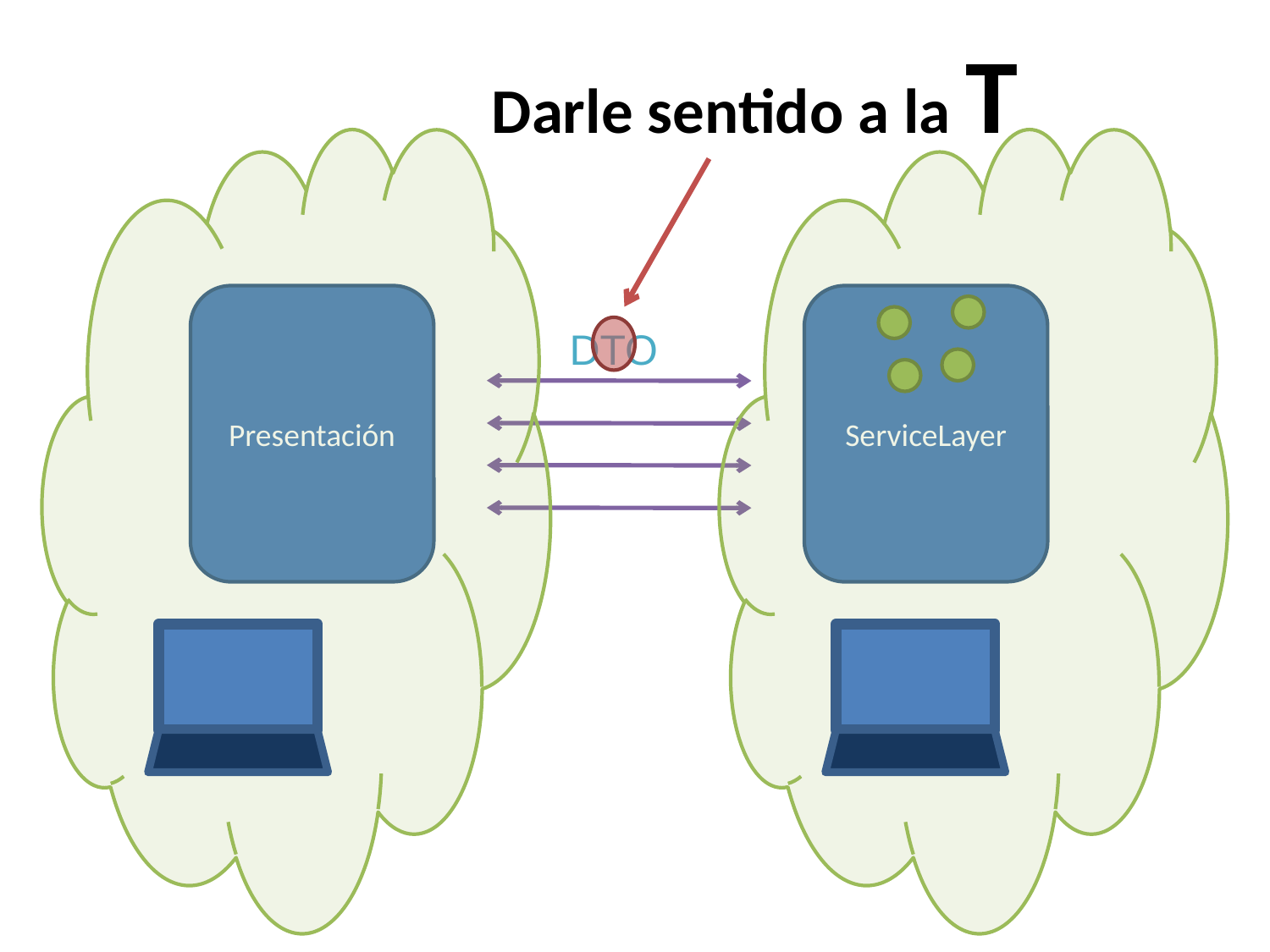

Darle sentido a la T

Presentación
ServiceLayer

DTO